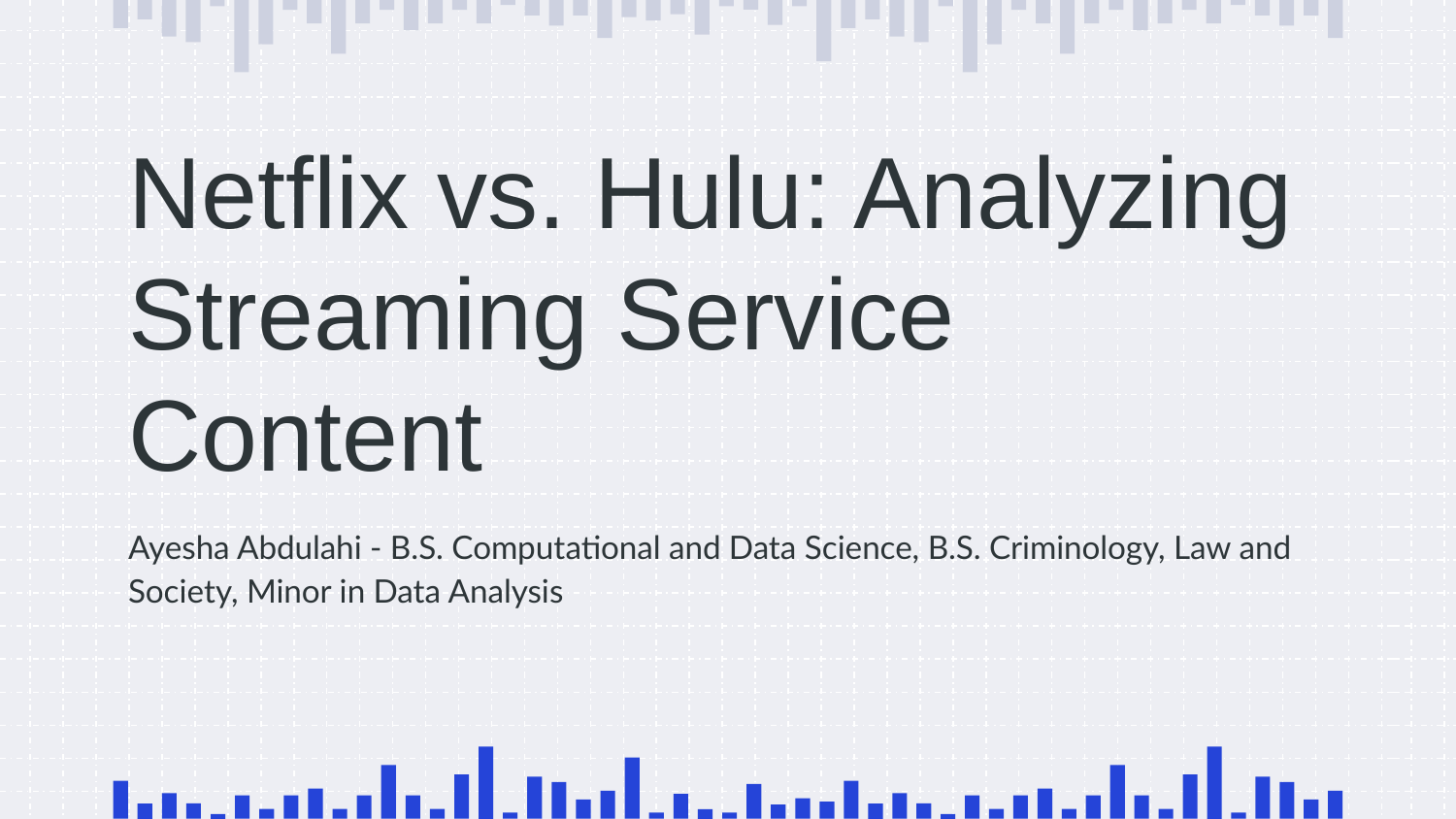

# Netflix vs. Hulu: Analyzing Streaming Service Content
Ayesha Abdulahi - B.S. Computational and Data Science, B.S. Criminology, Law and Society, Minor in Data Analysis